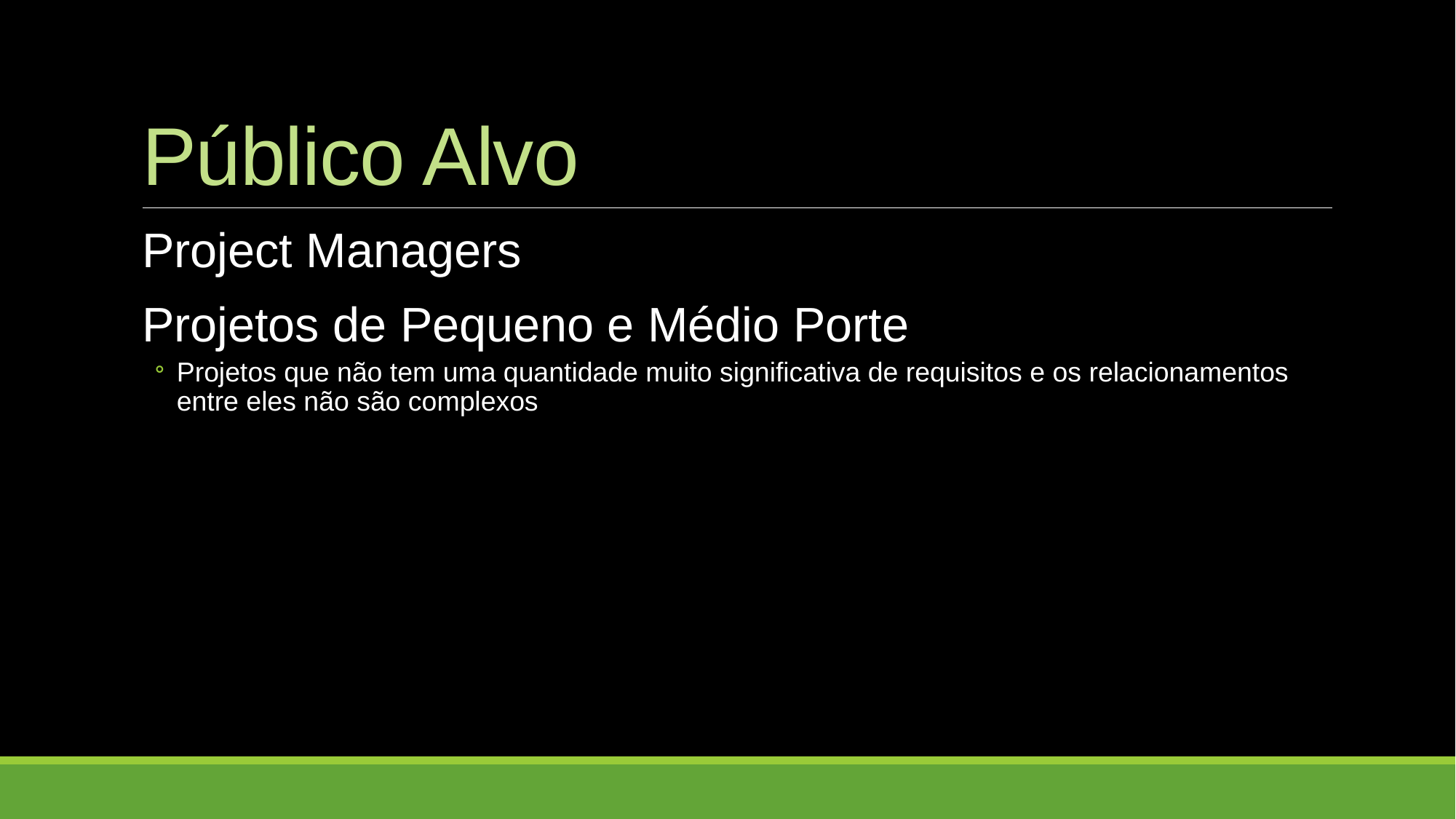

# Público Alvo
Project Managers
Projetos de Pequeno e Médio Porte
Projetos que não tem uma quantidade muito significativa de requisitos e os relacionamentos entre eles não são complexos